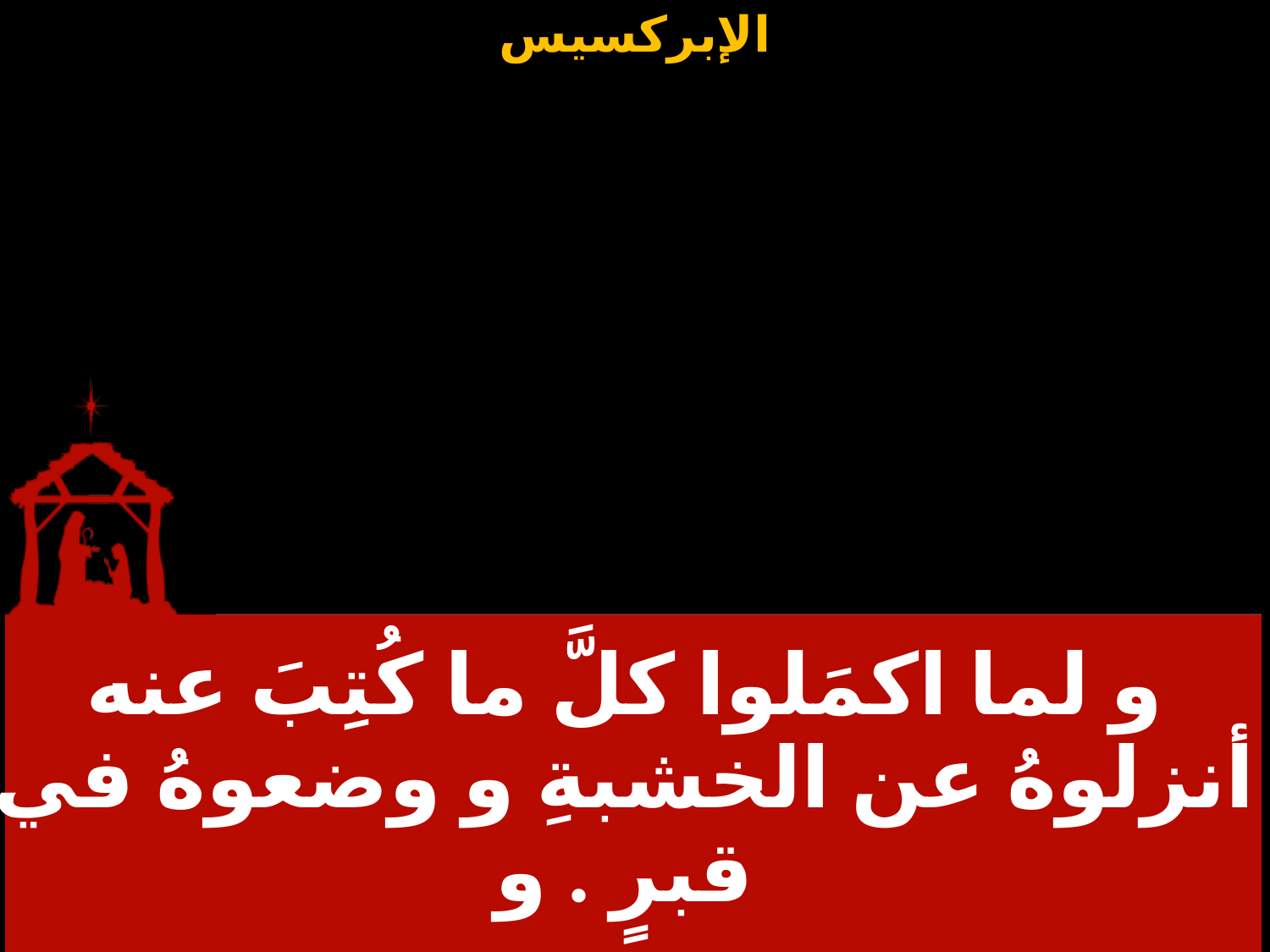

| و لما اكمَلوا كلَّ ما كُتِبَ عنه أنزلوهُ عن الخشبةِ و وضعوهُ في قبرٍ . و |
| --- |